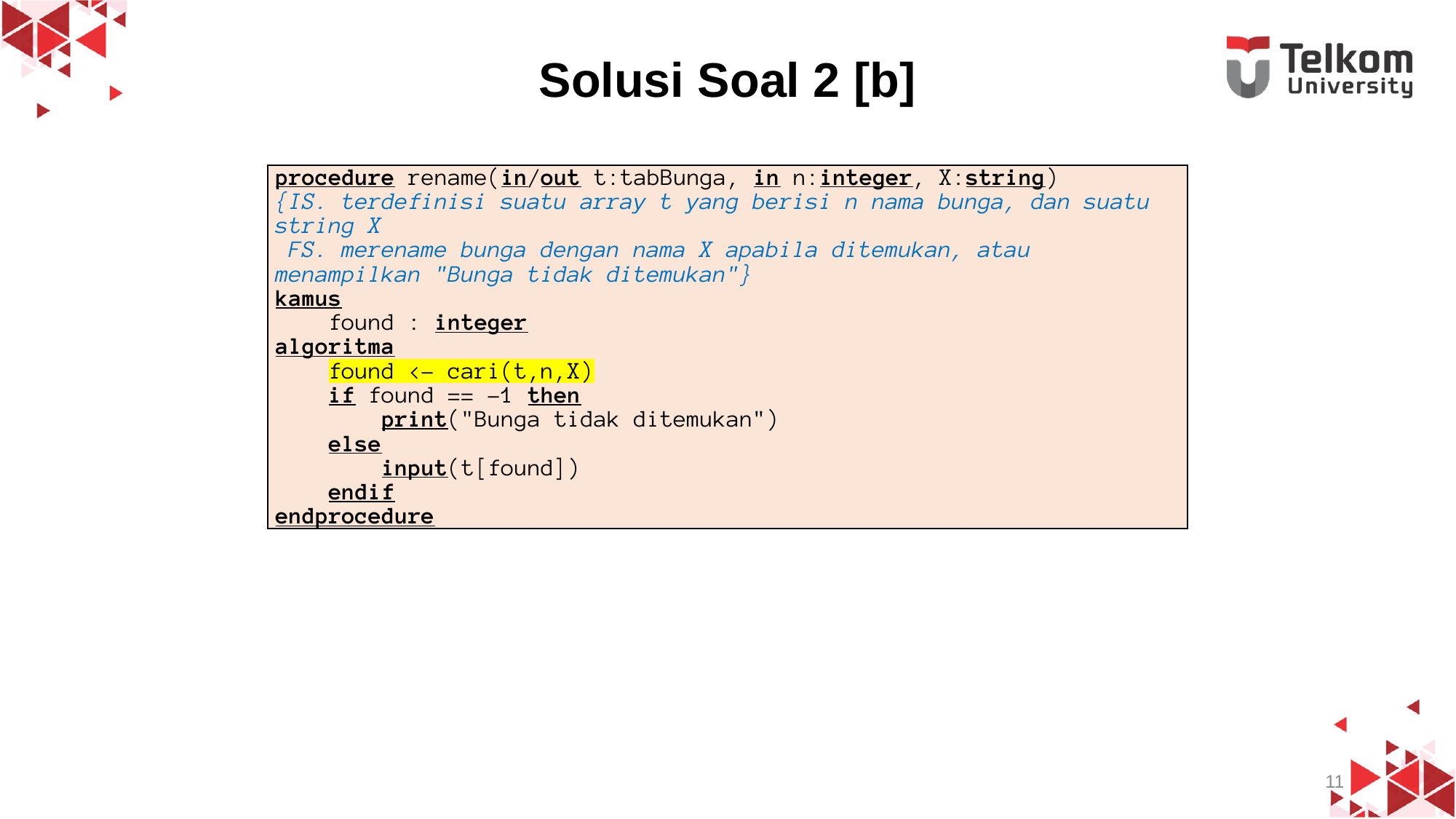

# Solusi Soal 2 [b]
| procedure rename(in/out t:tabBunga, in n:integer, X:string) {IS. terdefinisi suatu array t yang berisi n nama bunga, dan suatu string X FS. merename bunga dengan nama X apabila ditemukan, atau menampilkan "Bunga tidak ditemukan"} kamus found : integer algoritma found <- cari(t,n,X) if found == -1 then print("Bunga tidak ditemukan") else input(t[found]) endif endprocedure |
| --- |
11